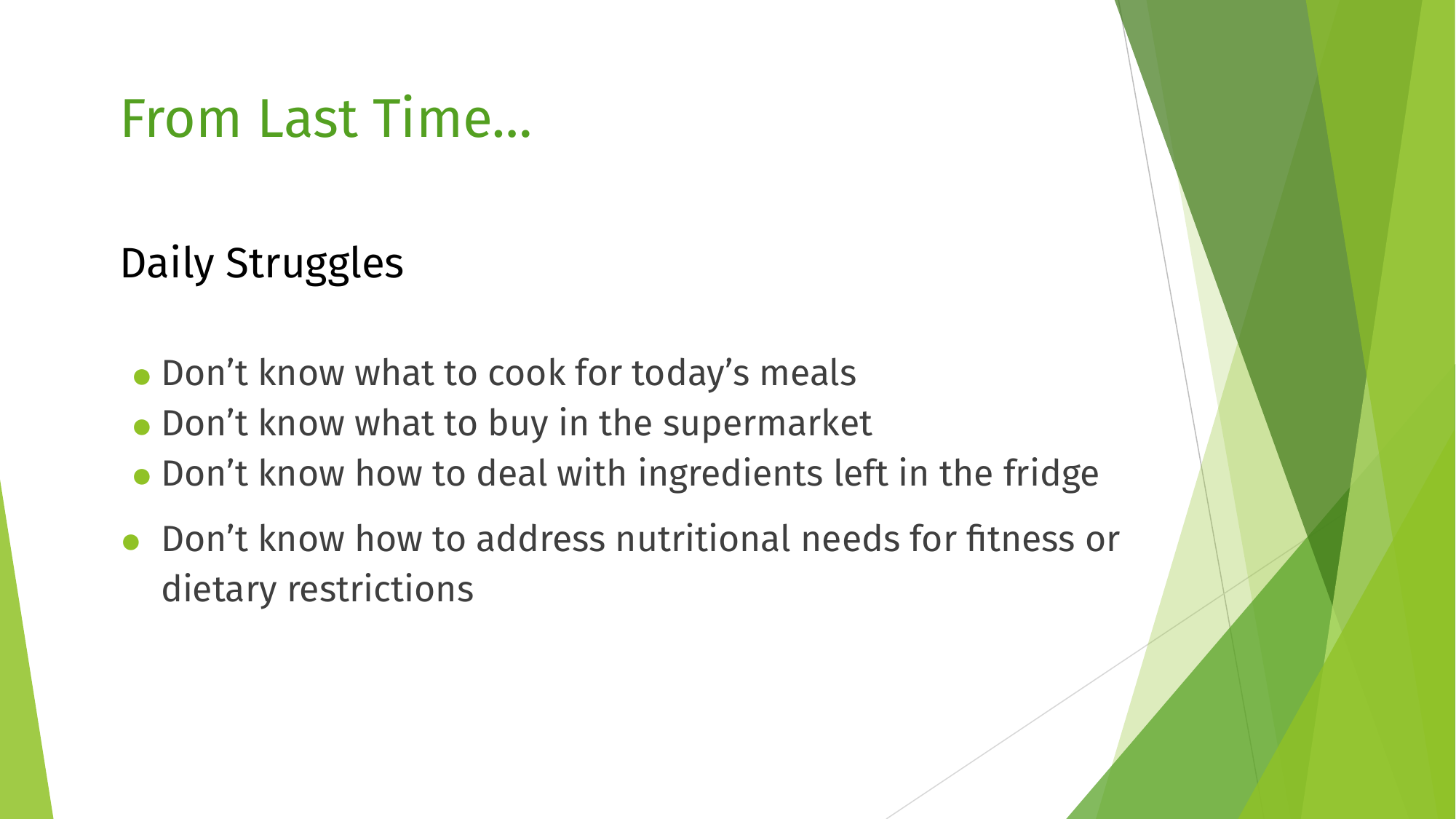

From Last Time…
# Daily Struggles
Don’t know what to cook for today’s meals
Don’t know what to buy in the supermarket
Don’t know how to deal with ingredients left in the fridge
Don’t know how to address nutritional needs for fitness or dietary restrictions